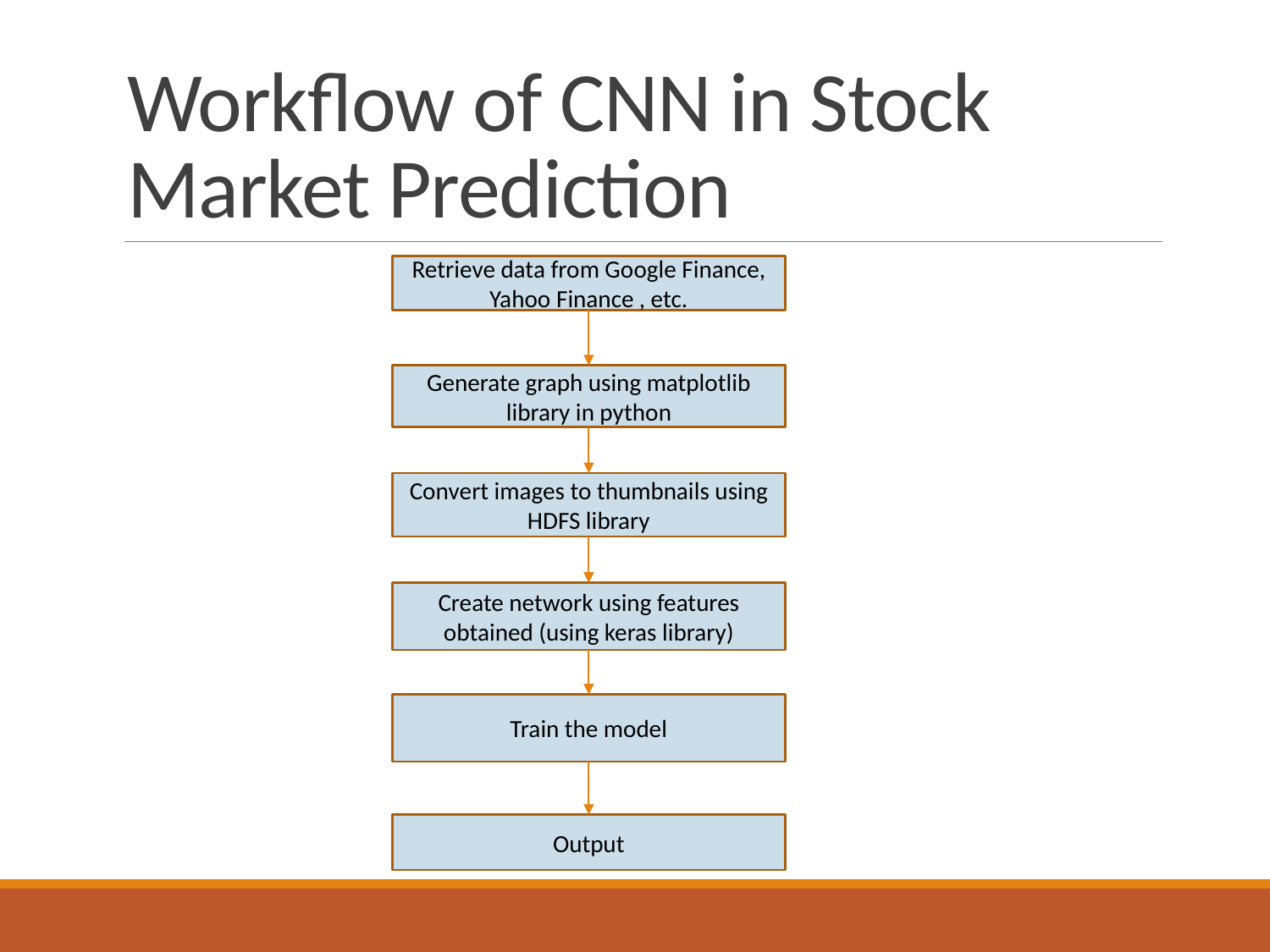

# Workflow of CNN in Stock Market Prediction

Retrieve data from Google Finance, Yahoo Finance , etc.
Generate graph using matplotlib library in python
Convert images to thumbnails using HDFS library
Create network using features obtained (using keras library)
Train the model
Output